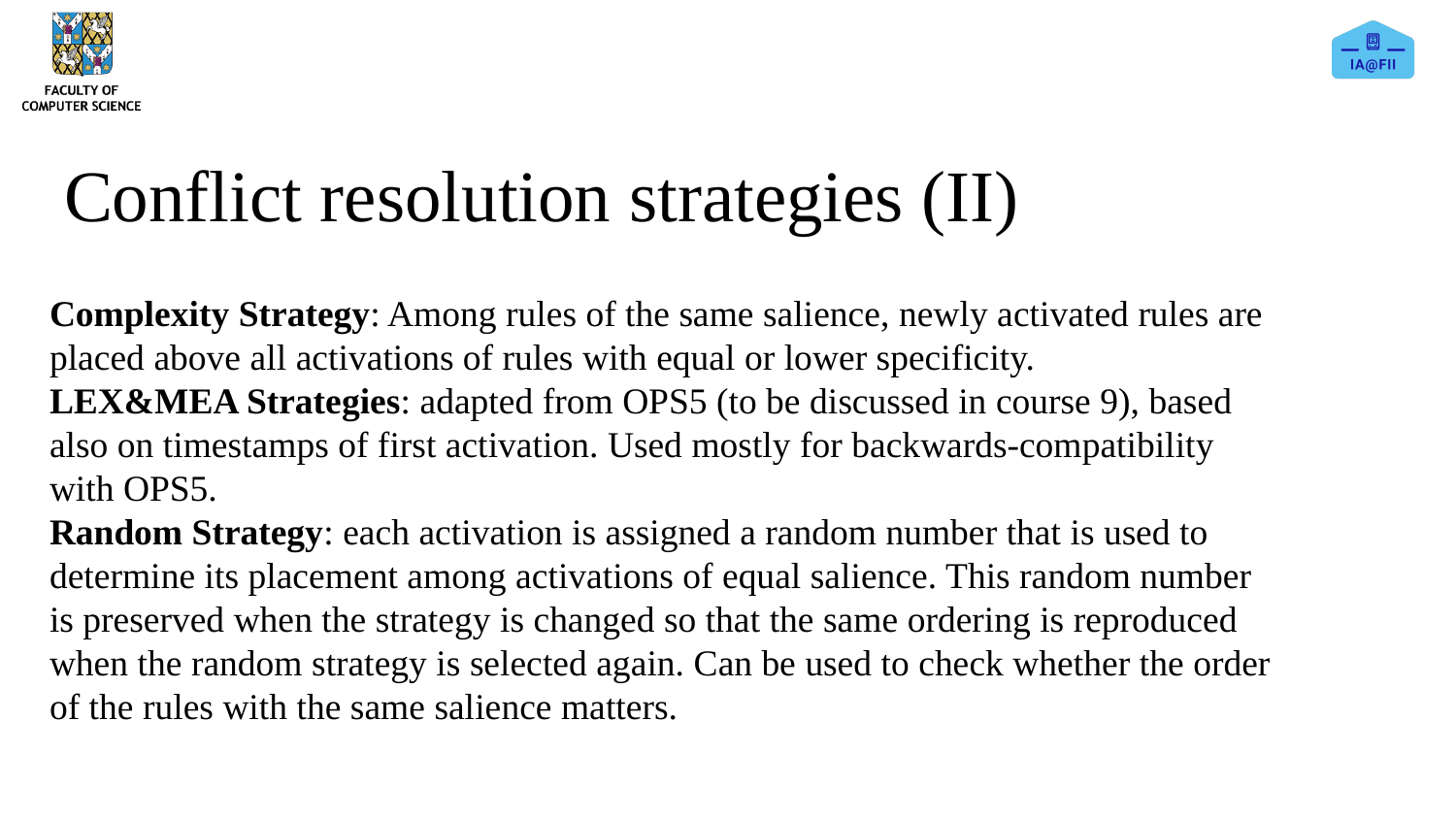

# Conflict resolution strategies (II)

Complexity Strategy: Among rules of the same salience, newly activated rules are placed above all activations of rules with equal or lower specificity.
LEX&MEA Strategies: adapted from OPS5 (to be discussed in course 9), based also on timestamps of first activation. Used mostly for backwards-compatibility with OPS5.
Random Strategy: each activation is assigned a random number that is used to determine its placement among activations of equal salience. This random number is preserved when the strategy is changed so that the same ordering is reproduced when the random strategy is selected again. Can be used to check whether the order of the rules with the same salience matters.